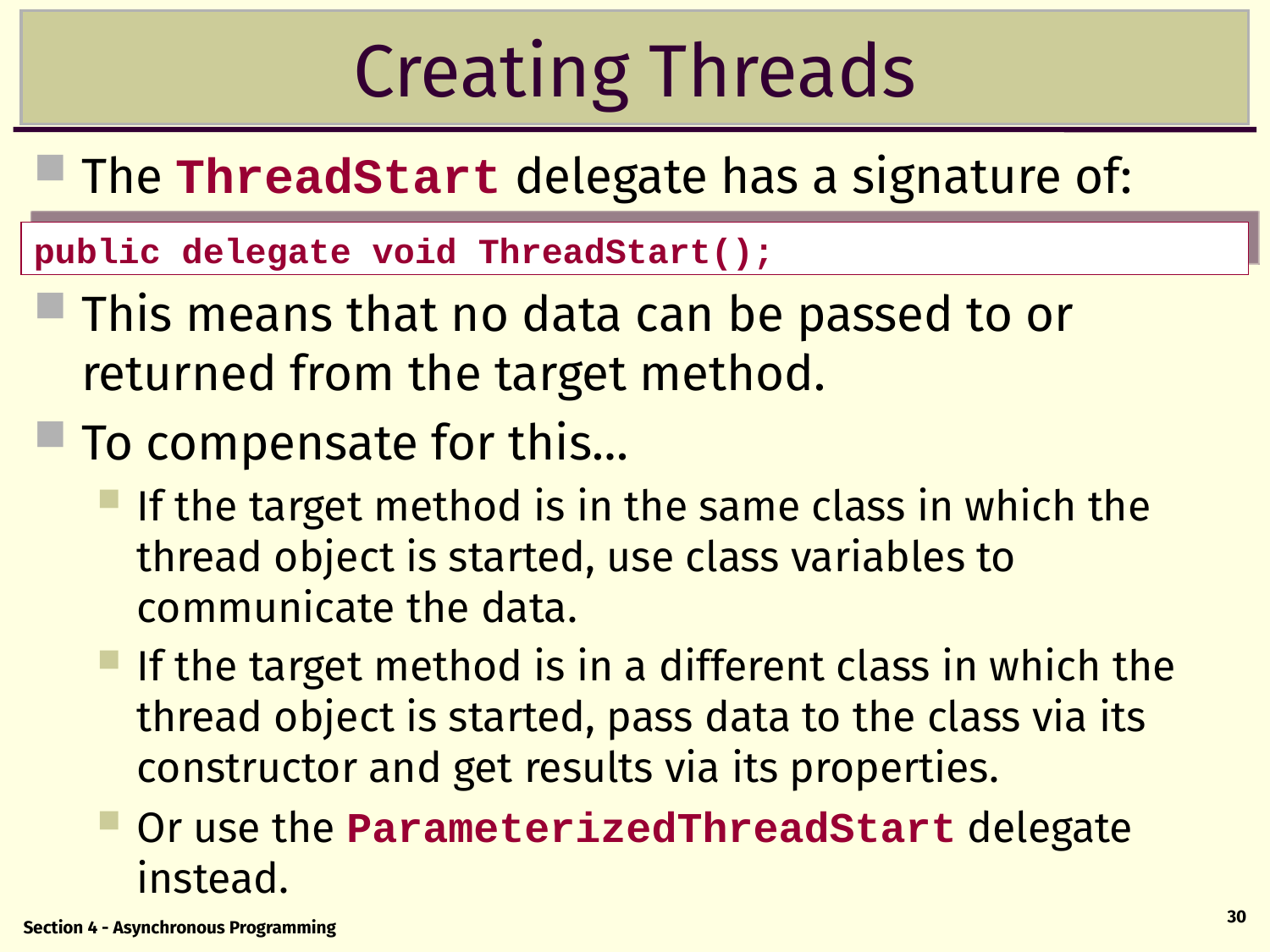

# Creating Threads
The ThreadStart delegate has a signature of:

This means that no data can be passed to or returned from the target method.
To compensate for this…
If the target method is in the same class in which the thread object is started, use class variables to communicate the data.
If the target method is in a different class in which the thread object is started, pass data to the class via its constructor and get results via its properties.
Or use the ParameterizedThreadStart delegate instead.
public delegate void ThreadStart();
30
Section 4 - Asynchronous Programming